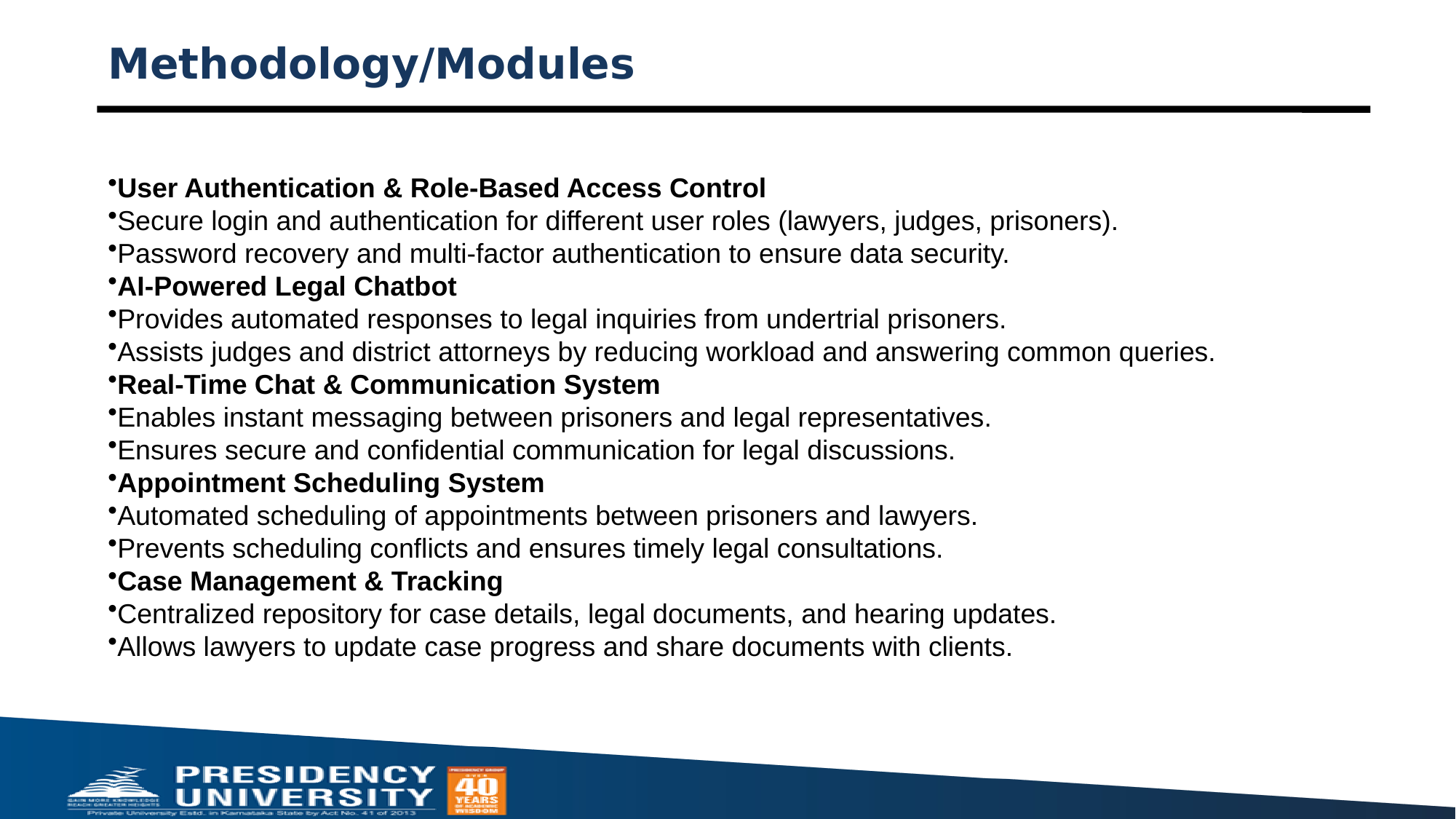

# Methodology/Modules
User Authentication & Role-Based Access Control
Secure login and authentication for different user roles (lawyers, judges, prisoners).
Password recovery and multi-factor authentication to ensure data security.
AI-Powered Legal Chatbot
Provides automated responses to legal inquiries from undertrial prisoners.
Assists judges and district attorneys by reducing workload and answering common queries.
Real-Time Chat & Communication System
Enables instant messaging between prisoners and legal representatives.
Ensures secure and confidential communication for legal discussions.
Appointment Scheduling System
Automated scheduling of appointments between prisoners and lawyers.
Prevents scheduling conflicts and ensures timely legal consultations.
Case Management & Tracking
Centralized repository for case details, legal documents, and hearing updates.
Allows lawyers to update case progress and share documents with clients.